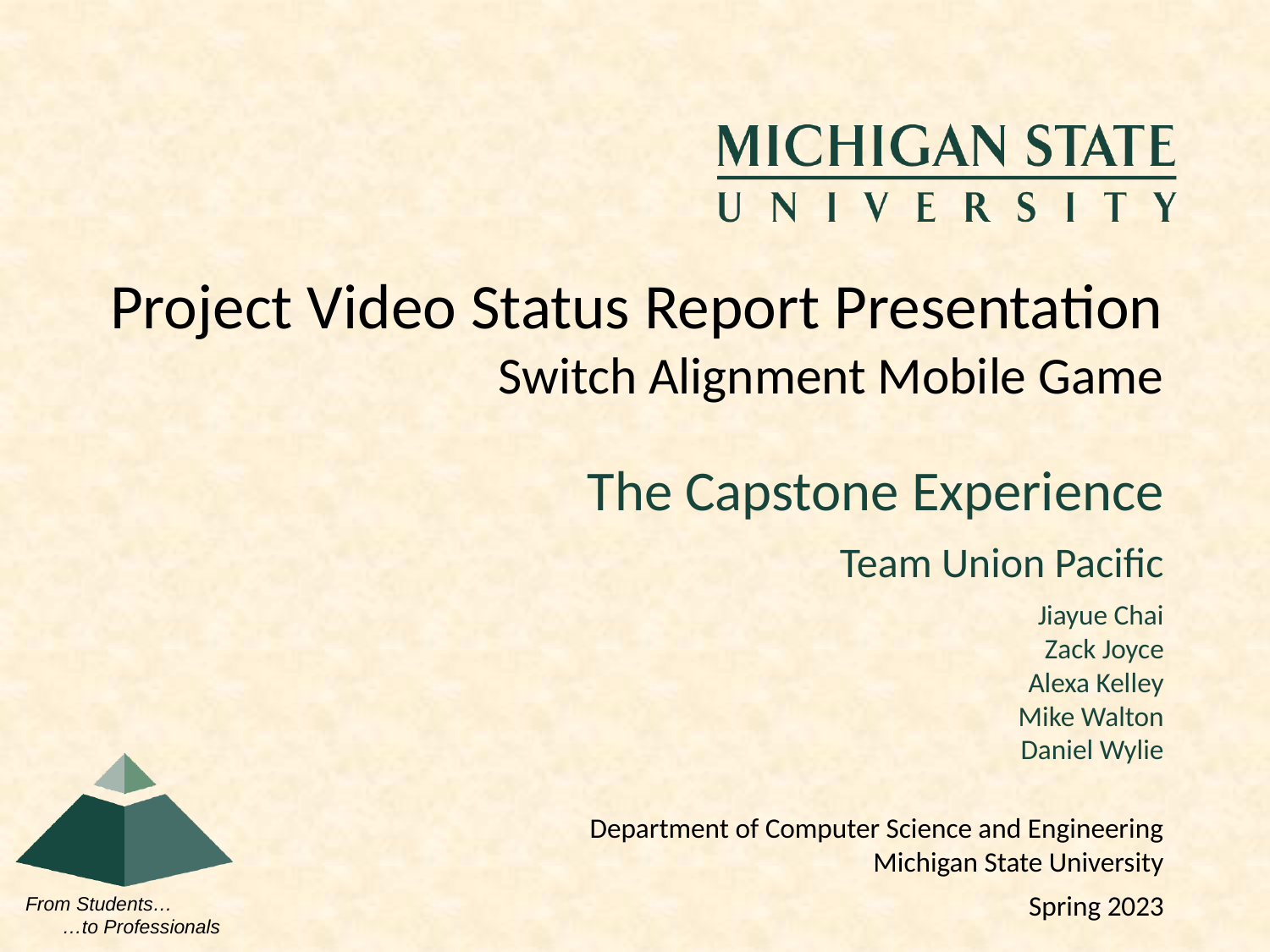

# Project Video Status Report Presentation Switch Alignment Mobile Game
Team Union Pacific
Jiayue Chai
Zack Joyce
Alexa Kelley
Mike Walton
Daniel Wylie

Department of Computer Science and Engineering
Michigan State University
Spring 2023